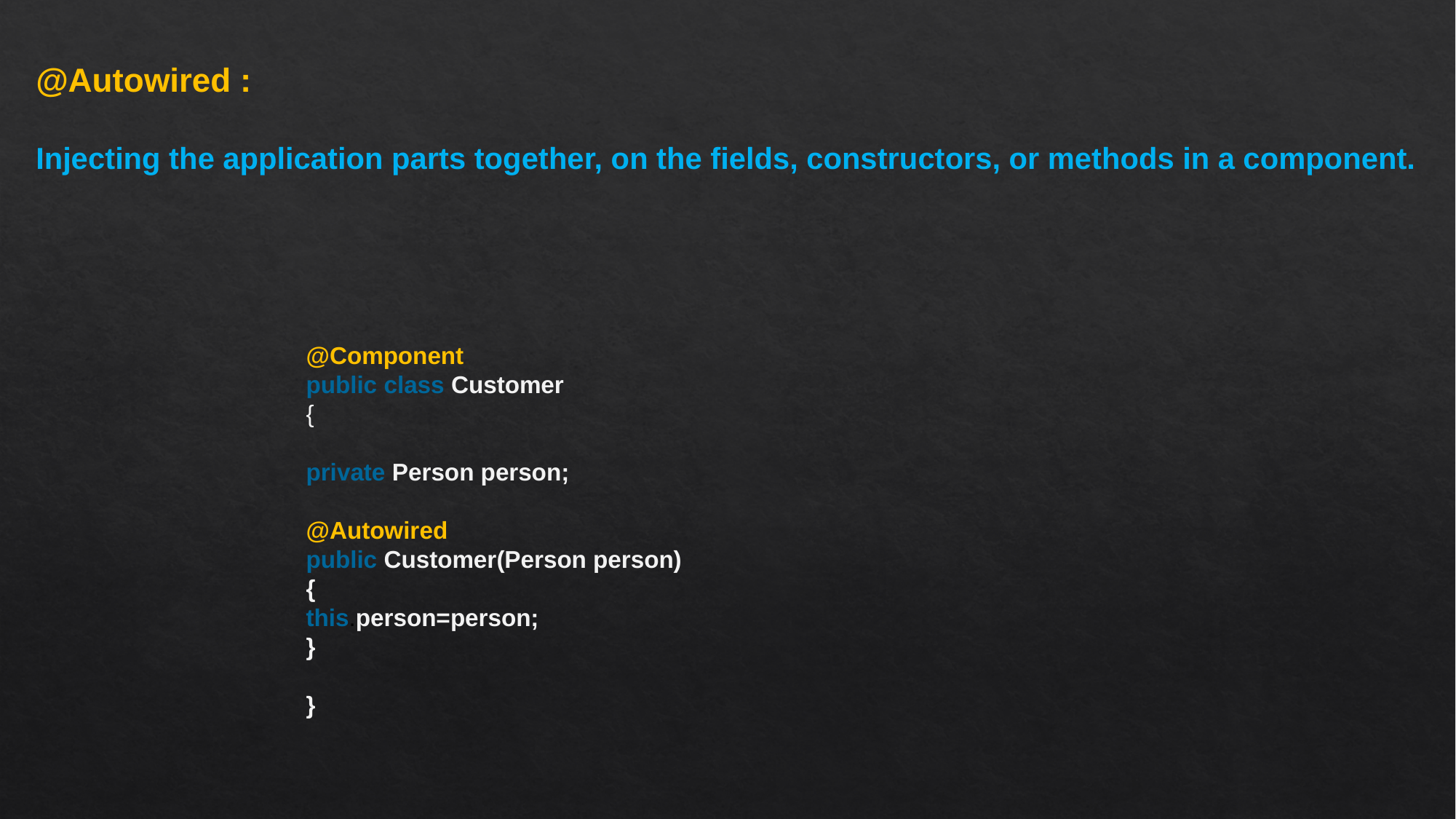

@Autowired :

Injecting the application parts together, on the fields, constructors, or methods in a component.
@Component
public class Customer
{

private Person person;

@Autowired
public Customer(Person person)
{
this.person=person;
}

}